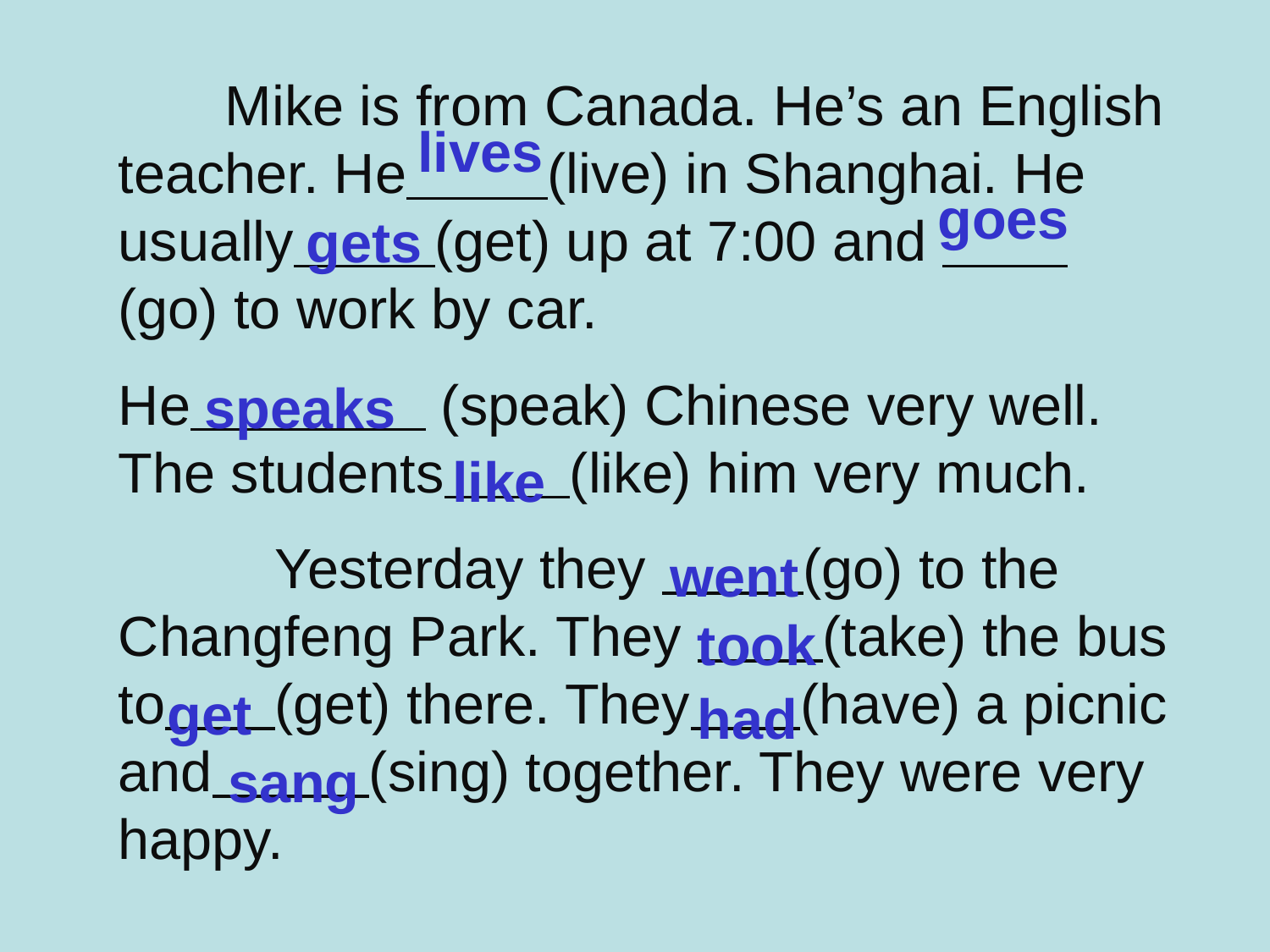

Mike is from Canada. He’s an English teacher. He         (live) in Shanghai. He usually         (get) up at 7:00 and          (go) to work by car.
He                (speak) Chinese very well. The students        (like) him very much.
          Yesterday they          (go) to the Changfeng Park. They         (take) the bus to       (get) there. They       (have) a picnic and          (sing) together. They were very happy.
lives
goes
gets
speaks
like
went
took
get
had
sang